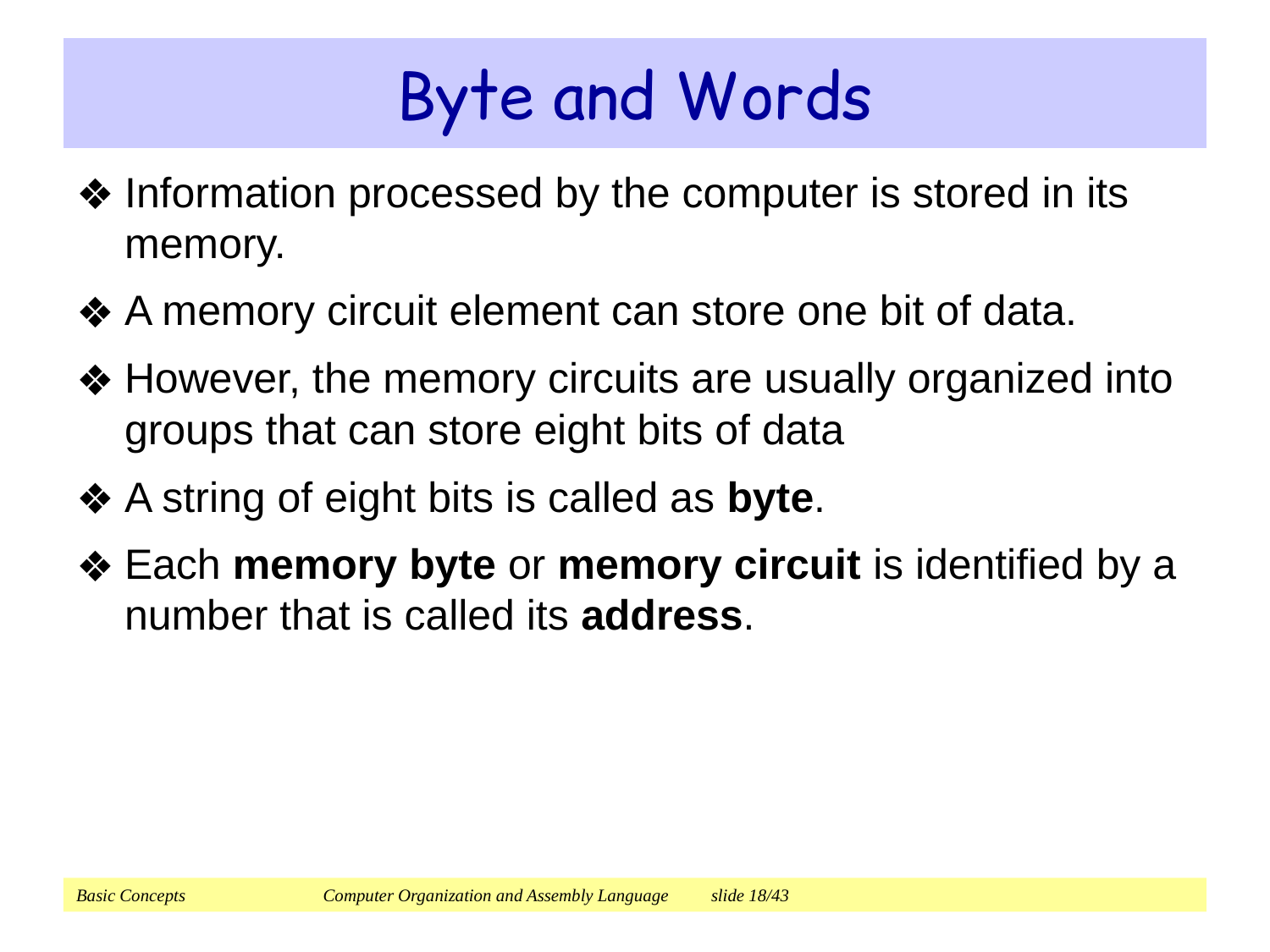

# Byte and Words
Information processed by the computer is stored in its memory.
A memory circuit element can store one bit of data.
However, the memory circuits are usually organized into groups that can store eight bits of data
A string of eight bits is called as byte.
Each memory byte or memory circuit is identified by a number that is called its address.